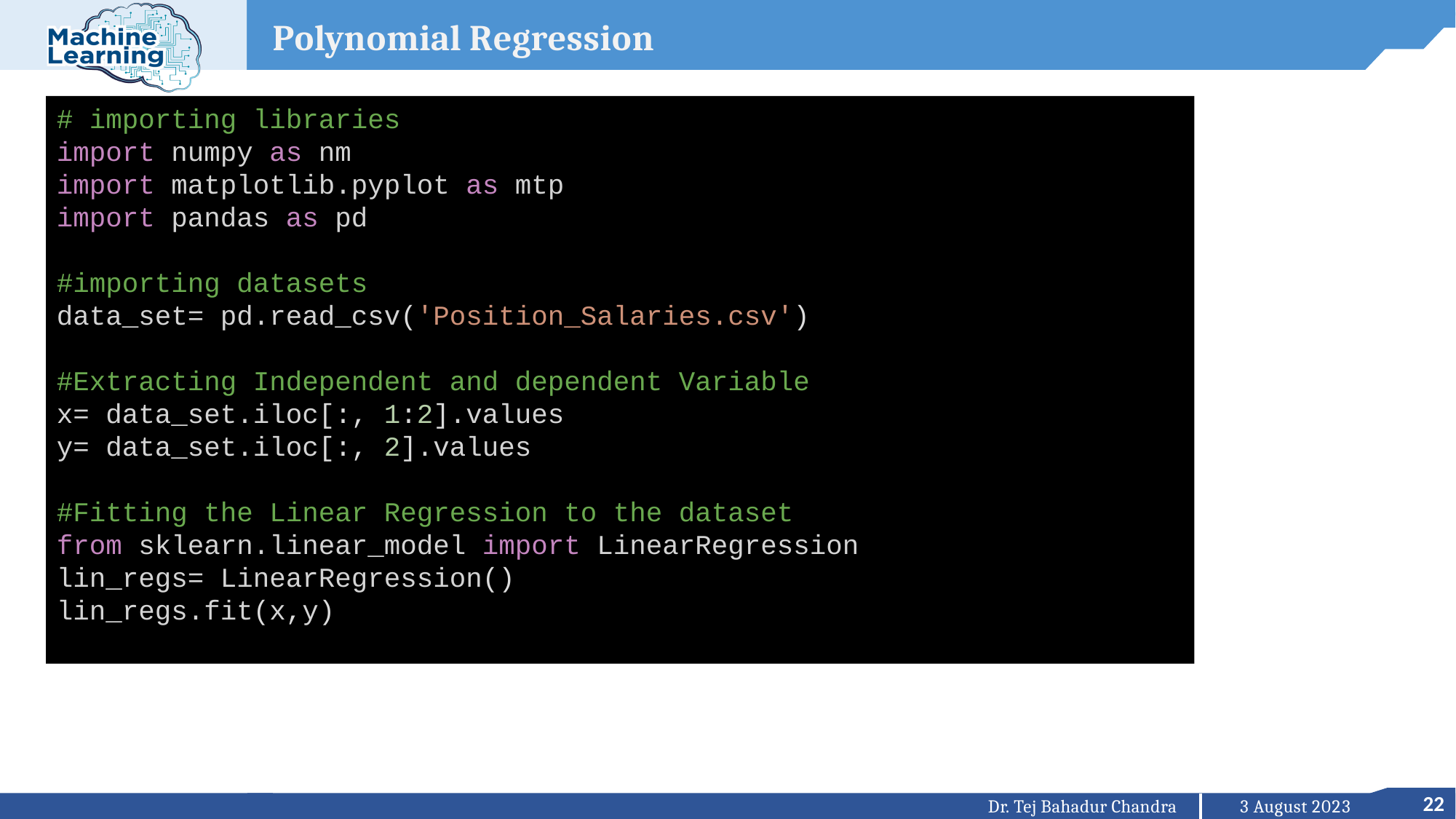

Polynomial Regression
# importing libraries
import numpy as nm
import matplotlib.pyplot as mtp
import pandas as pd
#importing datasets
data_set= pd.read_csv('Position_Salaries.csv')
#Extracting Independent and dependent Variable
x= data_set.iloc[:, 1:2].values
y= data_set.iloc[:, 2].values

#Fitting the Linear Regression to the dataset
from sklearn.linear_model import LinearRegression
lin_regs= LinearRegression()
lin_regs.fit(x,y)